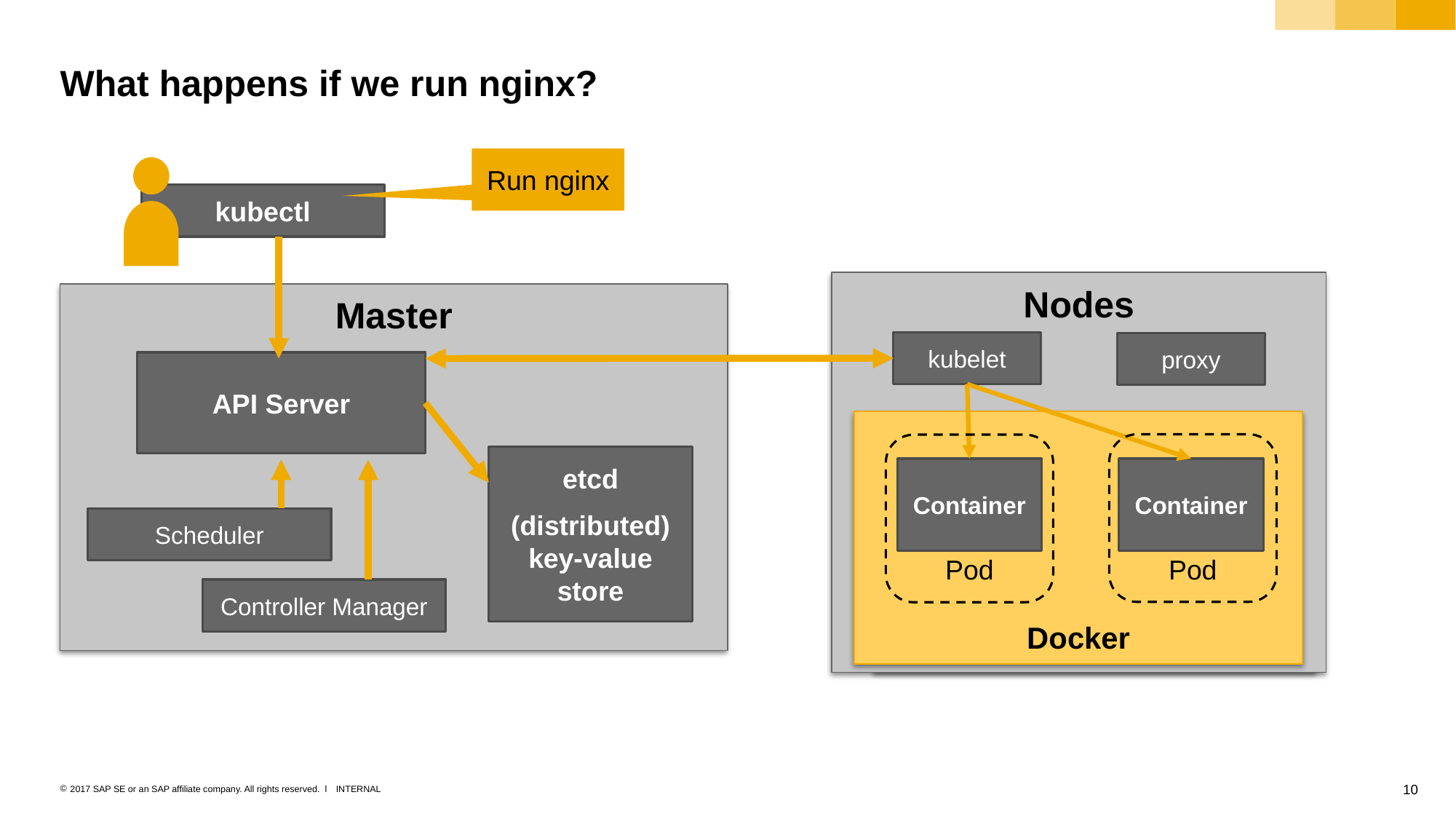

# What happens if we run nginx?
Run nginx

kubectl

Nodes
Master
Nodes
kubelet
proxy
API Server
kubelet
proxy
Docker
Pod
Pod
etcd
(distributed) key-value store
Docker
Container
Container
Container
Container
Scheduler
Controller Manager